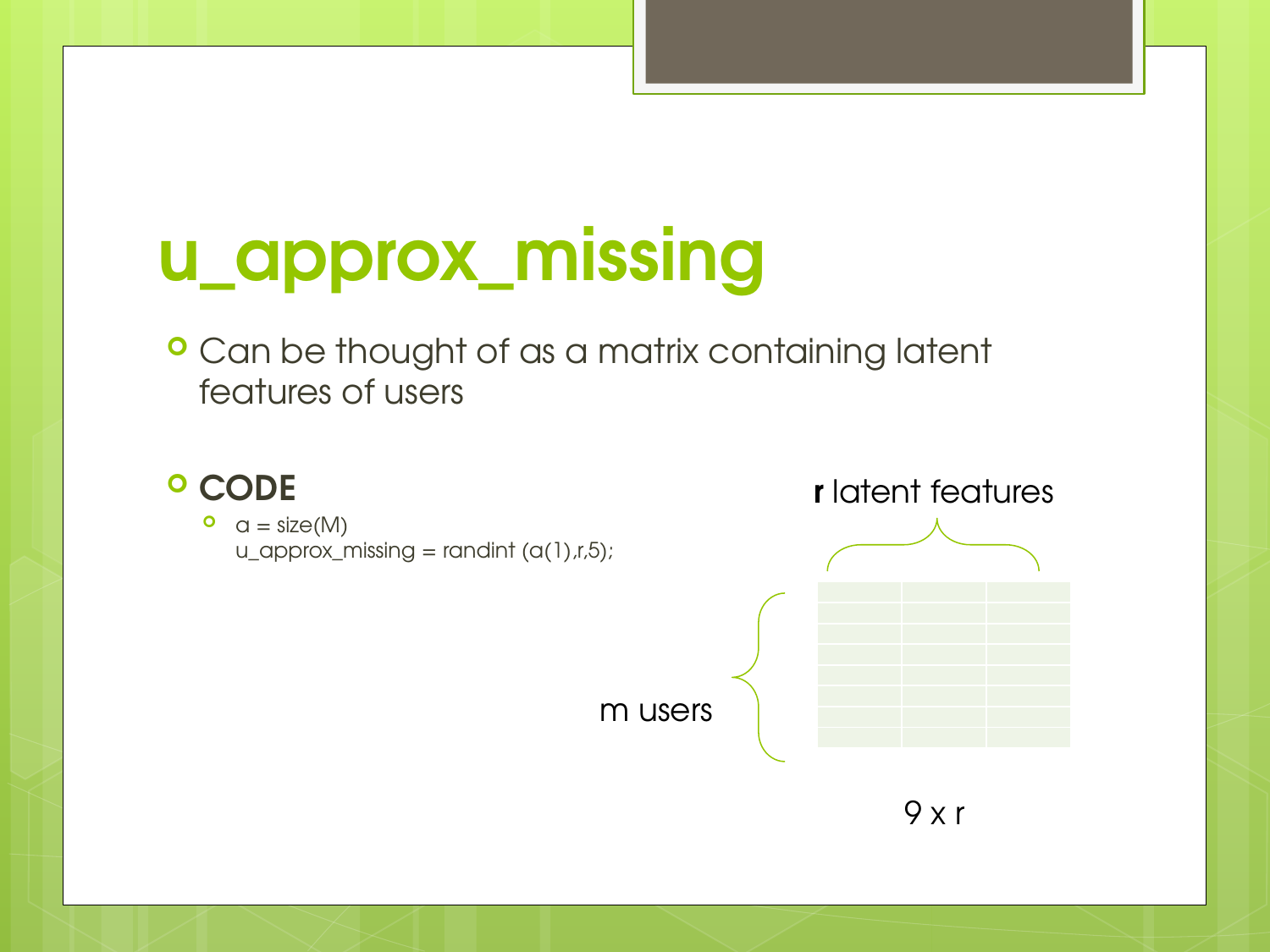

# u_approx_missing
Can be thought of as a matrix containing latent features of users

CODE
a = size(M)
u_approx_missing = randint (a(1),r,5);

r latent features
|  |  |  |
| --- | --- | --- |
|  |  |  |
|  |  |  |
|  |  |  |
|  |  |  |
|  |  |  |
|  |  |  |
|  |  |  |

m users
9 x r